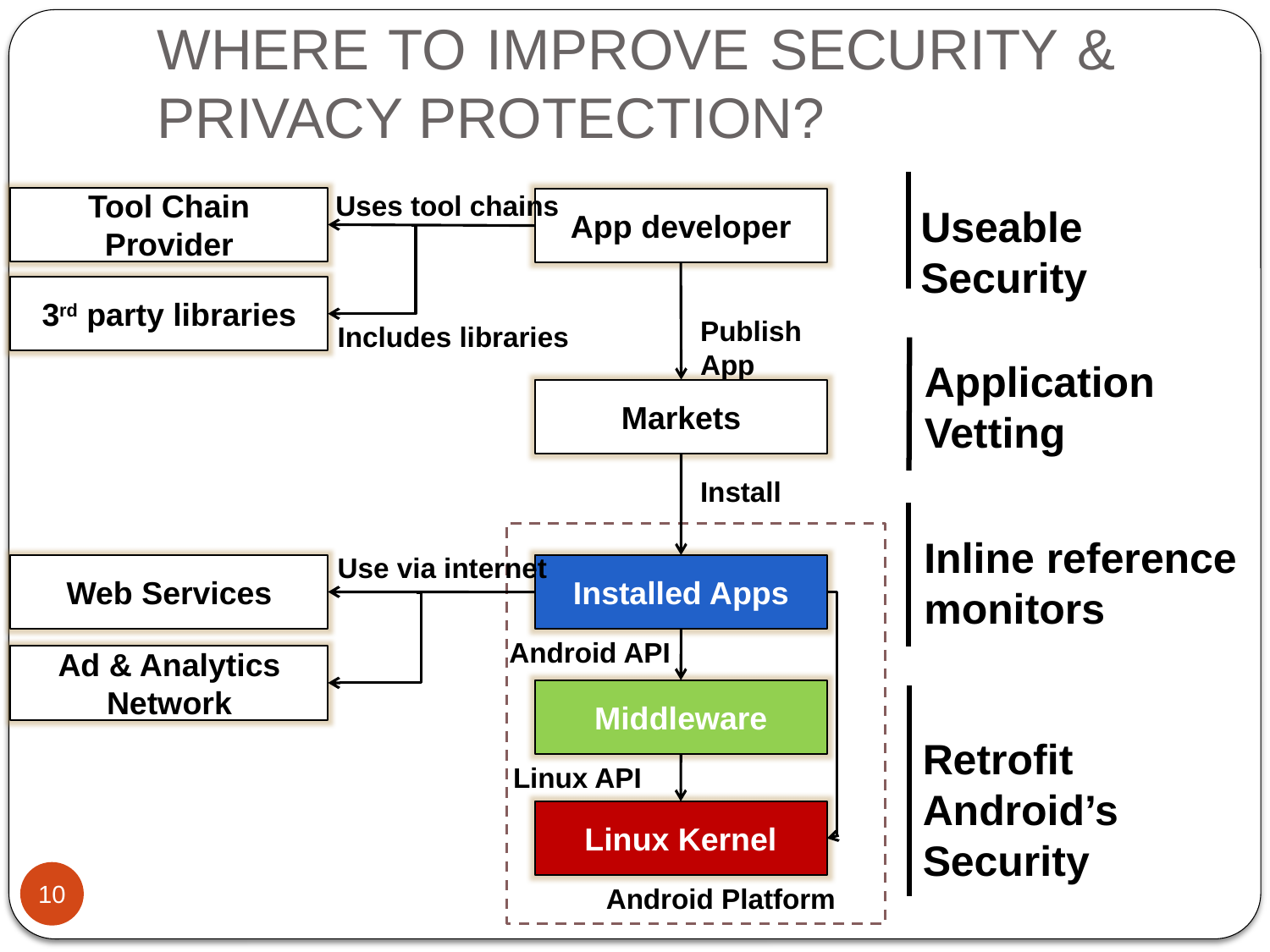

# Where to improve security & privacy protection?
Uses tool chains
Tool Chain Provider
App developer
Useable Security
3rd party libraries
Publish App
Includes libraries
Application Vetting
Markets
Install

Inline reference monitors
Use via internet
Web Services
Installed Apps
Android API
Ad & Analytics Network
Middleware
Retrofit Android’s Security
Linux API
Linux Kernel
10
Android Platform